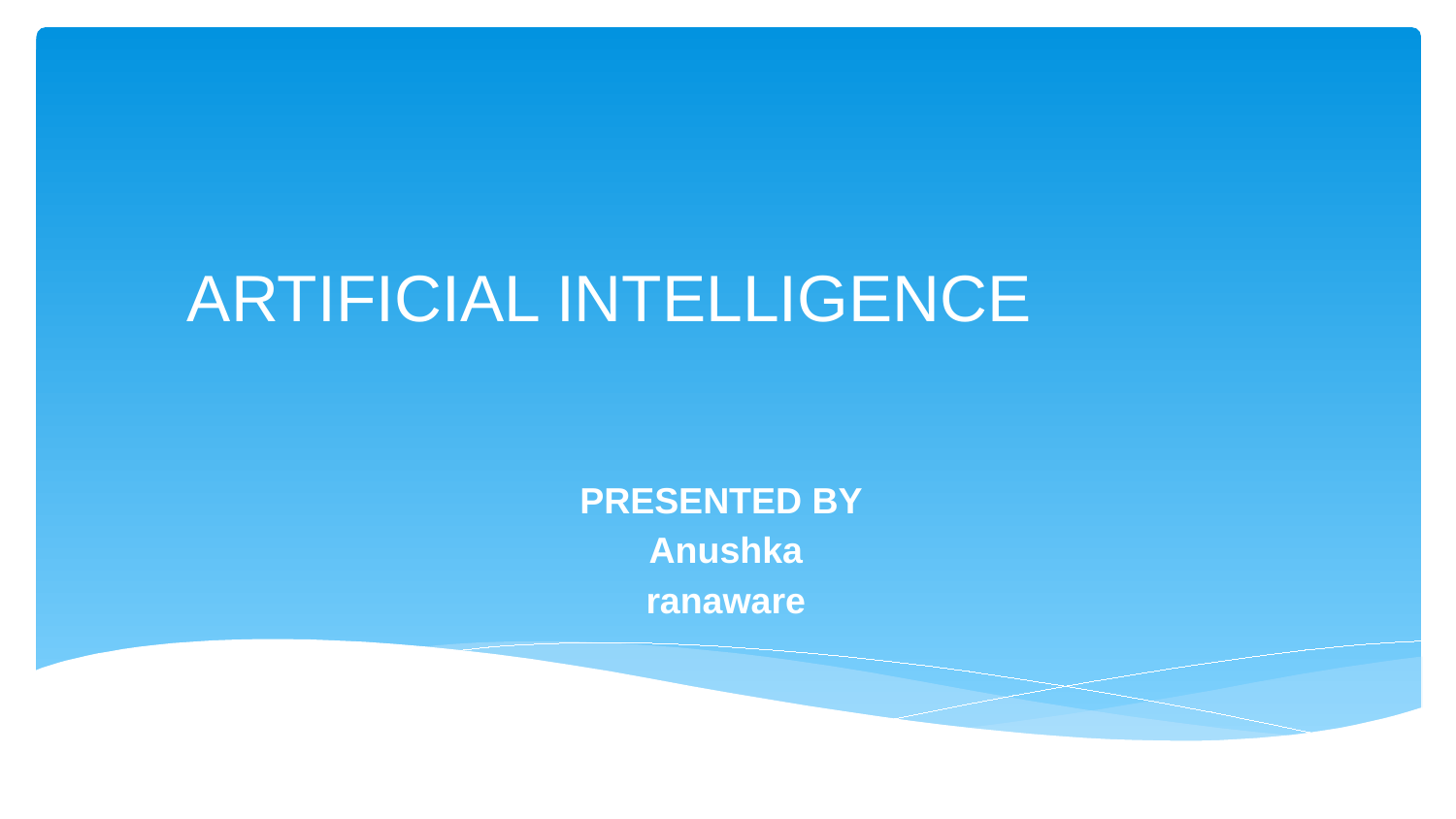

# ARTIFICIAL INTELLIGENCE
PRESENTED BY
Anushka
ranaware